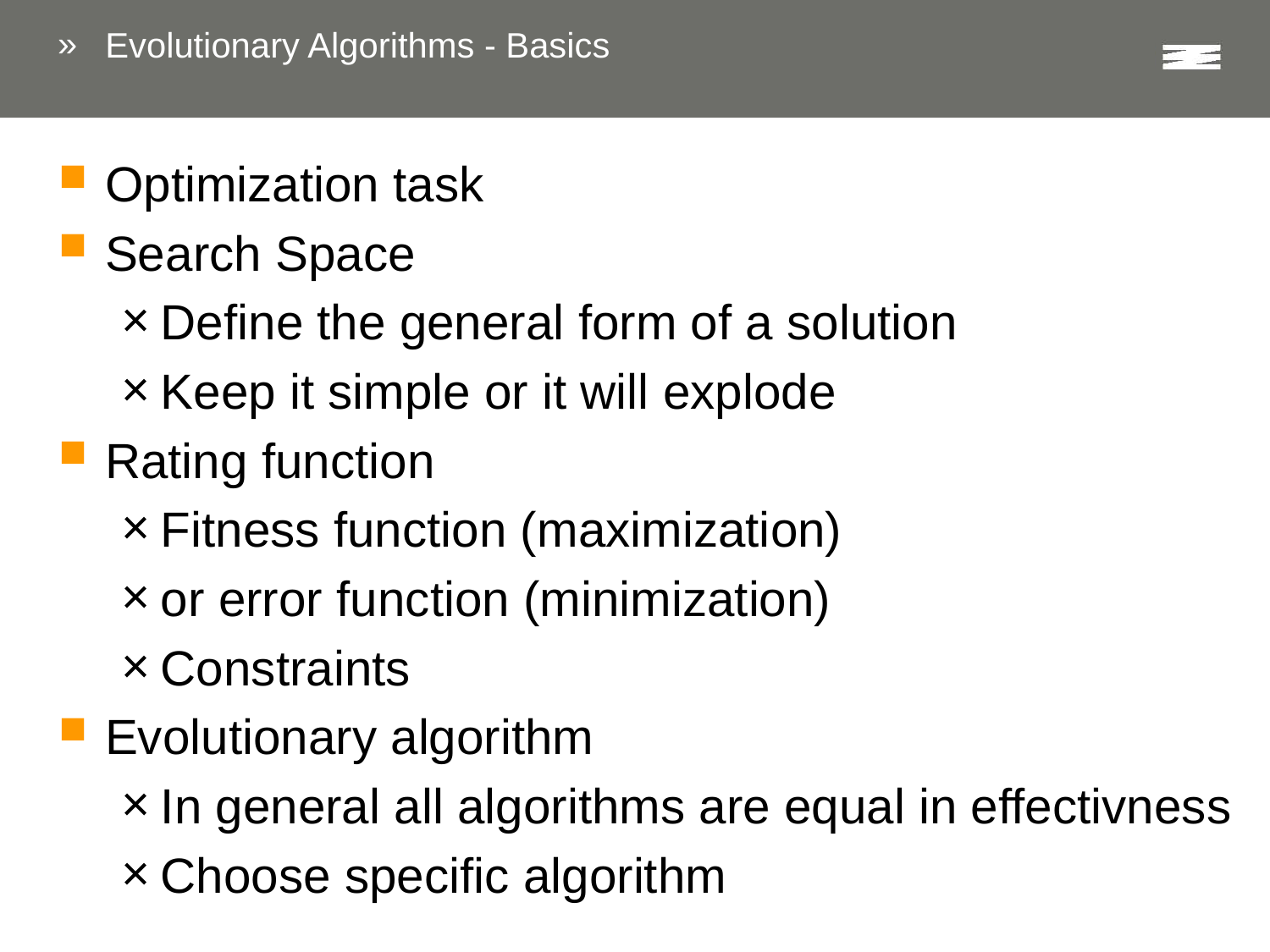

# Evolutionary Algorithms - Basics
Optimization task
Search Space
Define the general form of a solution
Keep it simple or it will explode
Rating function
Fitness function (maximization)
or error function (minimization)
Constraints
Evolutionary algorithm
In general all algorithms are equal in effectivness
Choose specific algorithm